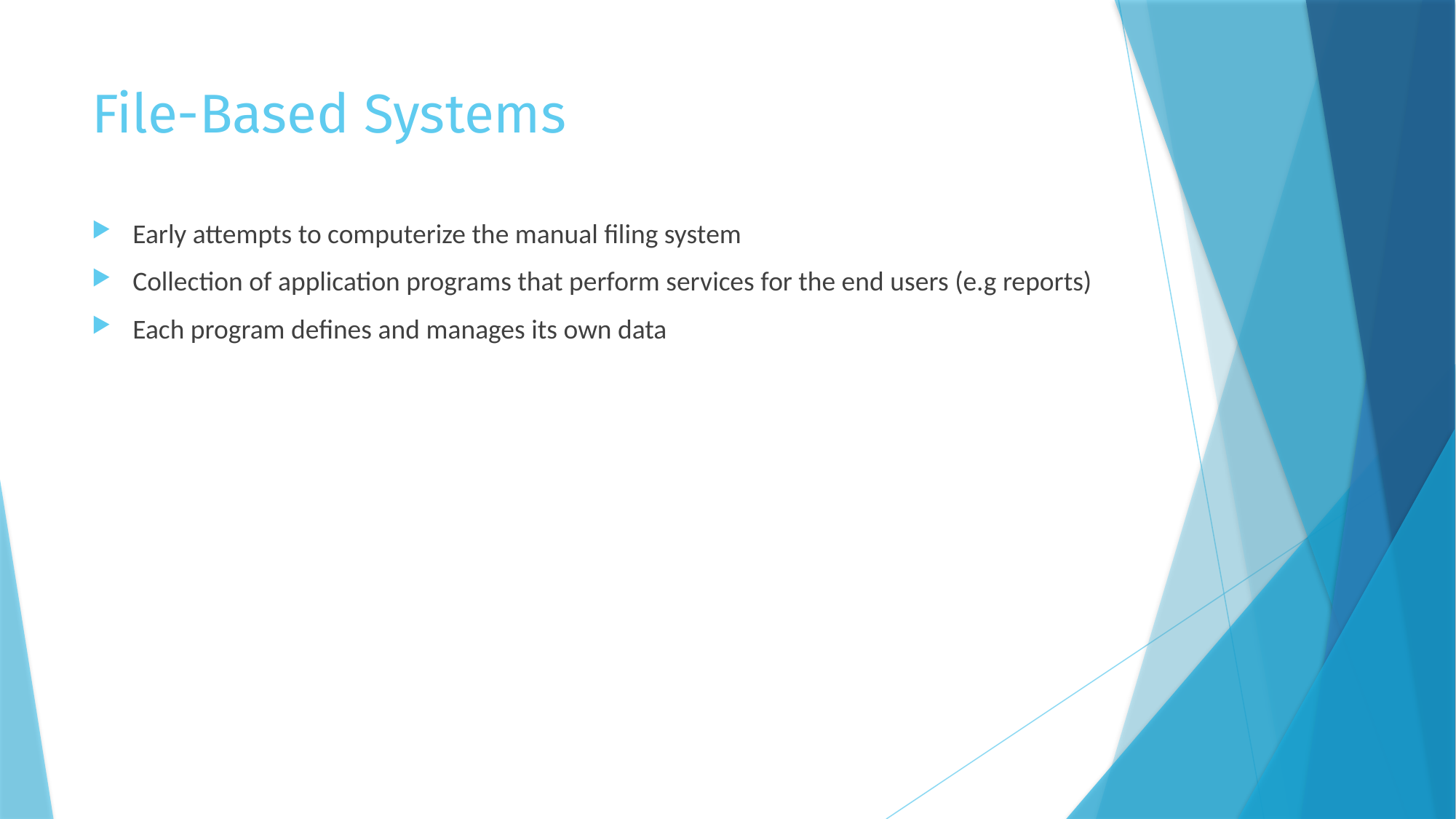

# File-Based Systems
Early attempts to computerize the manual filing system
Collection of application programs that perform services for the end users (e.g reports)
Each program defines and manages its own data